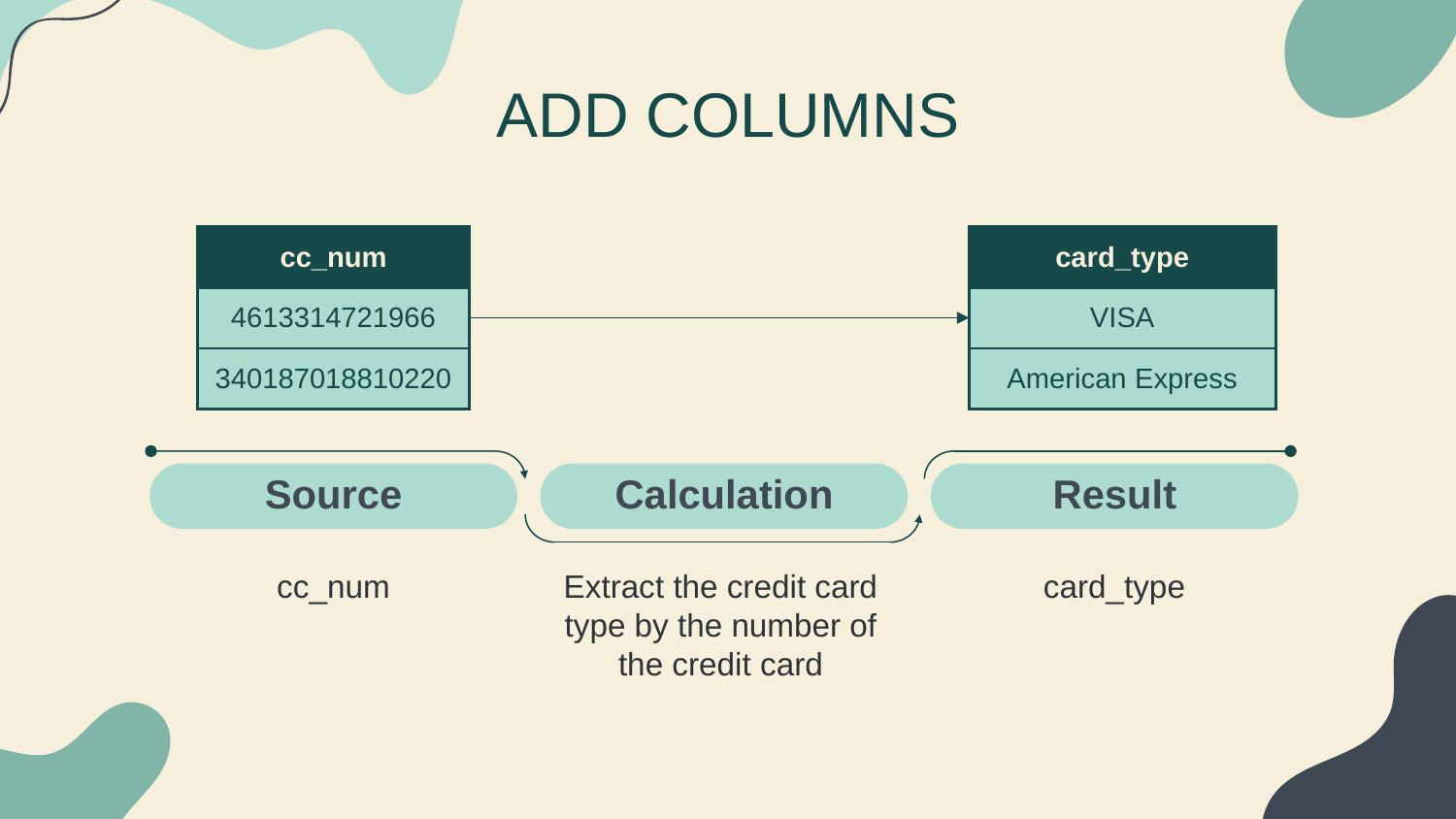

# ADD COLUMNS
| cc\_num |
| --- |
| 4613314721966 |
| 340187018810220 |
| card\_type |
| --- |
| VISA |
| American Express |

Source
Calculation
Result

cc_num

Extract the credit card type by the number of the credit card
card_type